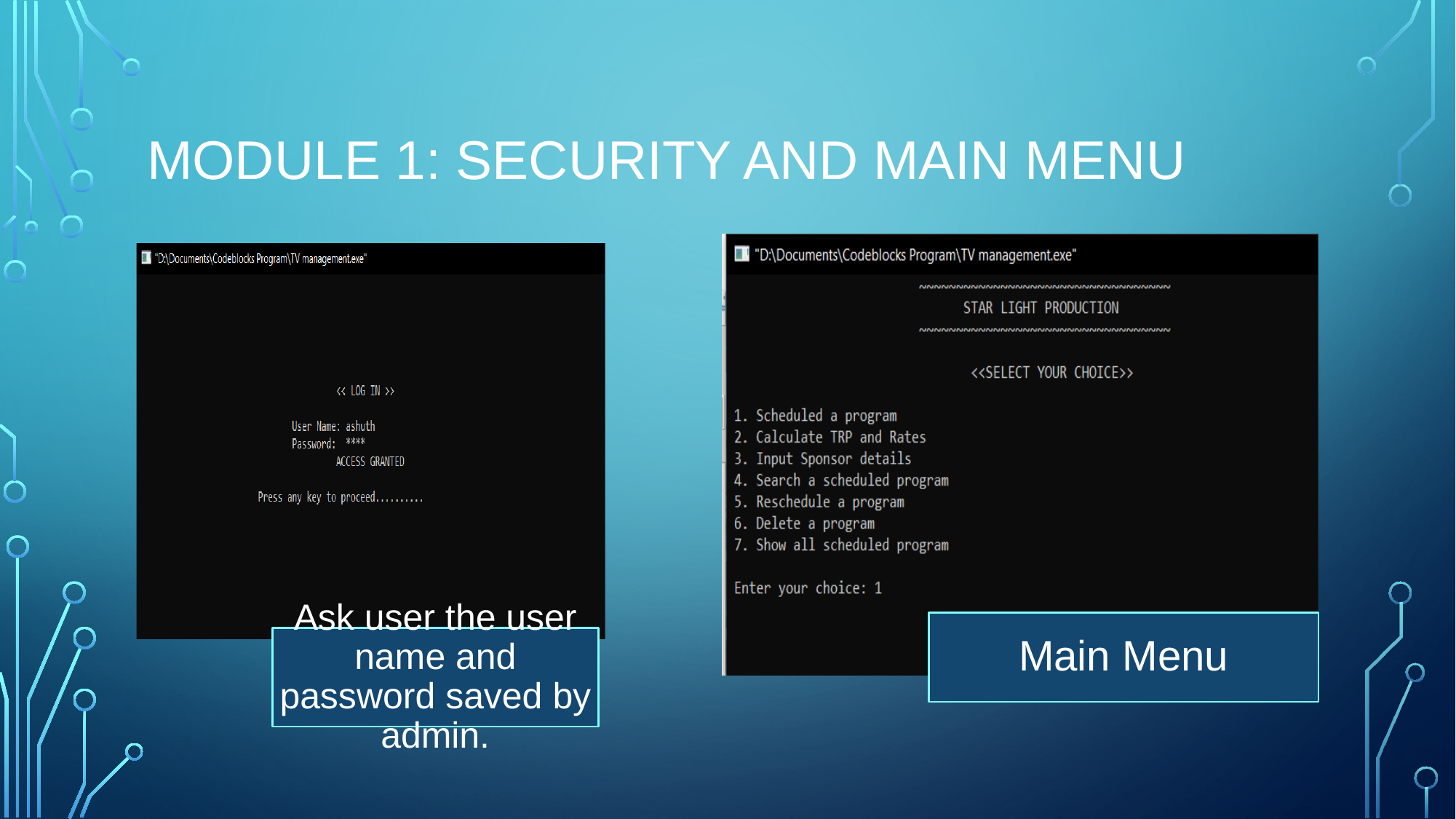

# Module 1: Security and main menu
Ask user the user name and password saved by admin.
Main Menu